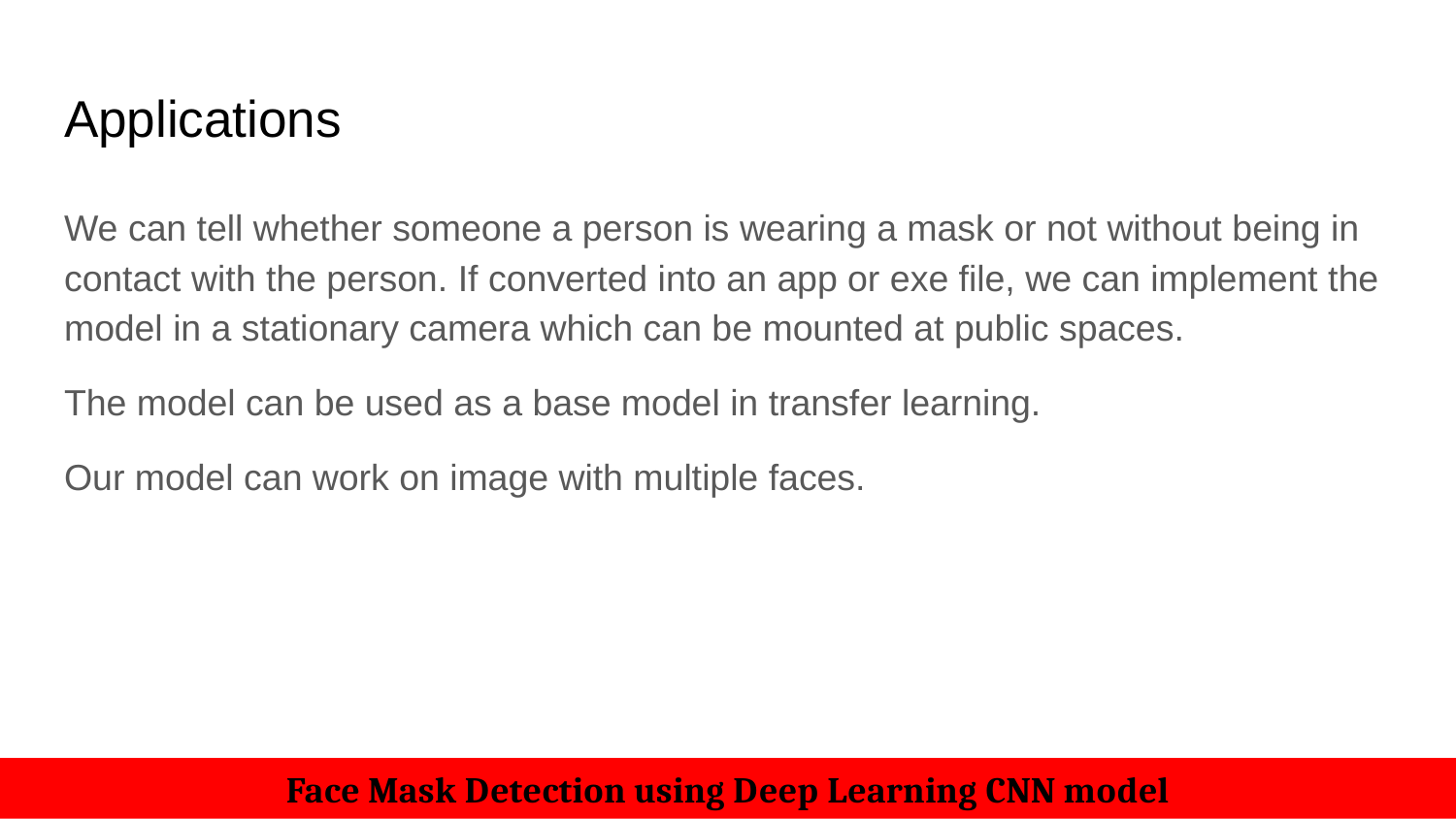

# Applications
We can tell whether someone a person is wearing a mask or not without being in contact with the person. If converted into an app or exe file, we can implement the model in a stationary camera which can be mounted at public spaces.
The model can be used as a base model in transfer learning.
Our model can work on image with multiple faces.
Face Mask Detection using Deep Learning CNN model